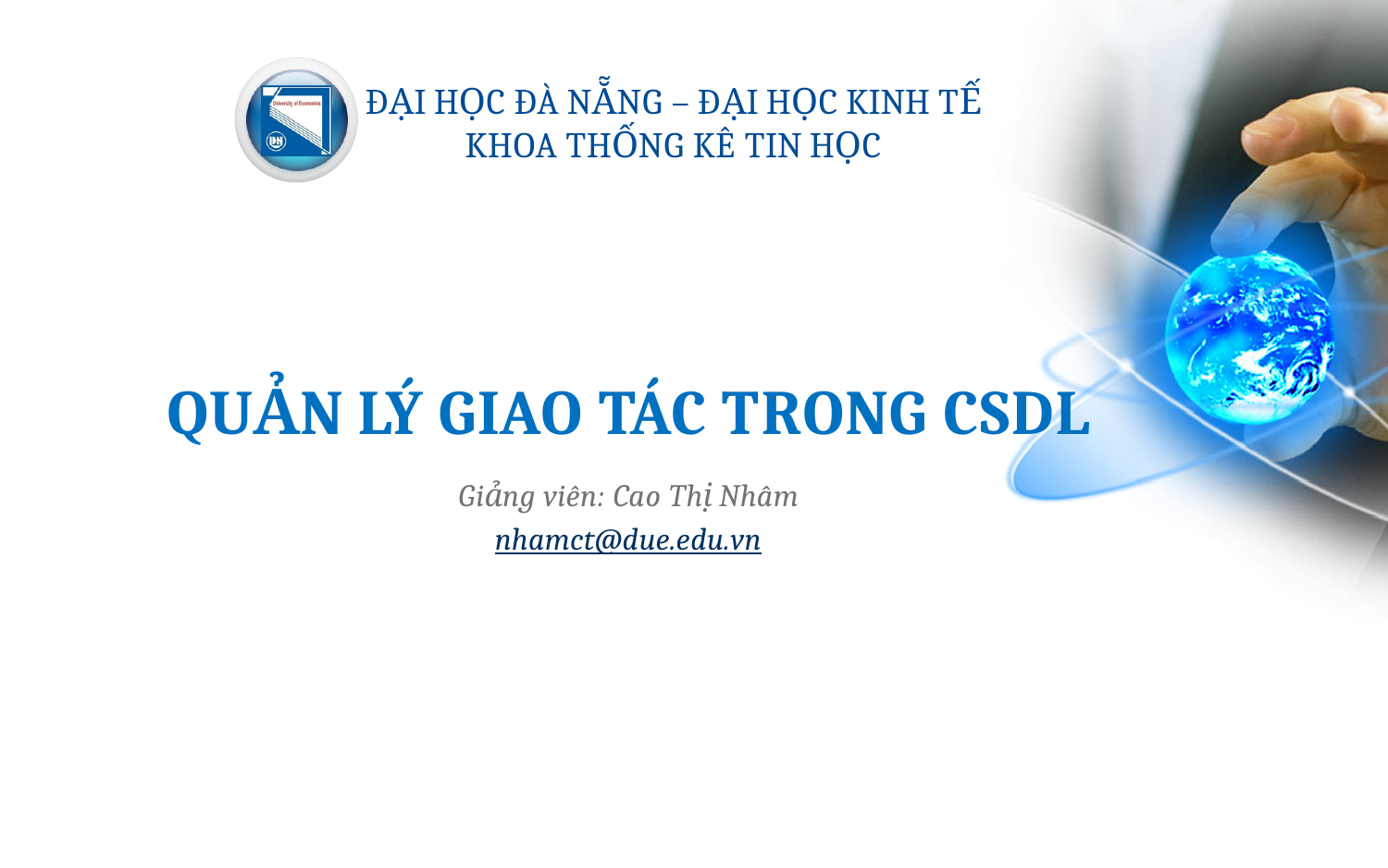

# QUẢN LÝ GIAO TÁC TRONG CSDL
Giảng viên: Cao Thị Nhâm
nhamct@due.edu.vn